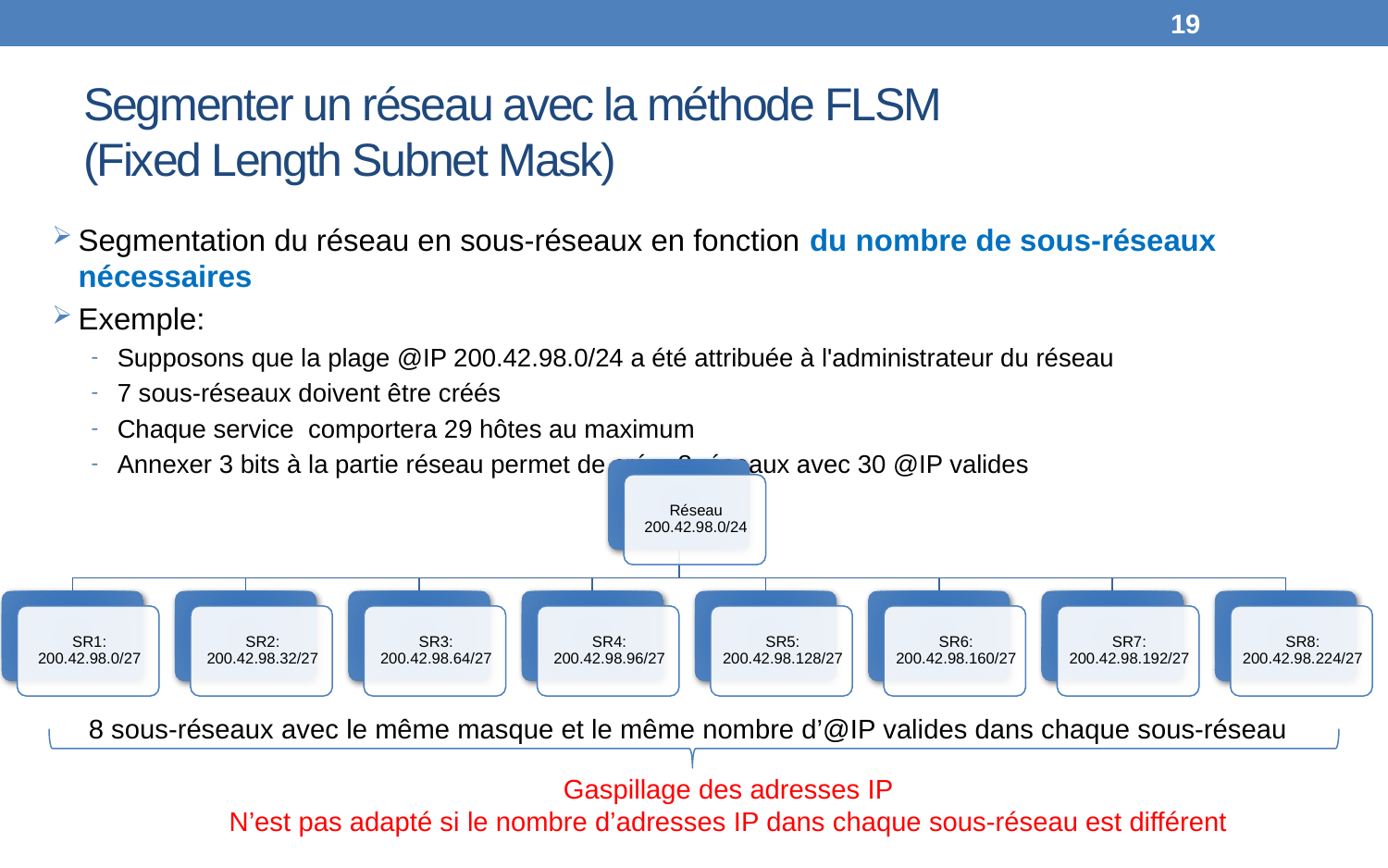

19
# Segmenter un réseau avec la méthode FLSM (Fixed Length Subnet Mask)

Segmentation du réseau en sous-réseaux en fonction du nombre de sous-réseaux nécessaires
Exemple:
Supposons que la plage @IP 200.42.98.0/24 a été attribuée à l'administrateur du réseau
7 sous-réseaux doivent être créés
Chaque service  comportera 29 hôtes au maximum
Annexer 3 bits à la partie réseau permet de créer 8 réseaux avec 30 @IP valides
Réseau 200.42.98.0/24
SR1: 200.42.98.0/27
SR2: 200.42.98.32/27
SR3: 200.42.98.64/27
SR4: 200.42.98.96/27
SR5: 200.42.98.128/27
SR6: 200.42.98.160/27
SR7: 200.42.98.192/27
SR8: 200.42.98.224/27
8 sous-réseaux avec le même masque et le même nombre d’@IP valides dans chaque sous-réseau
Gaspillage des adresses IP
N’est pas adapté si le nombre d’adresses IP dans chaque sous-réseau est différent